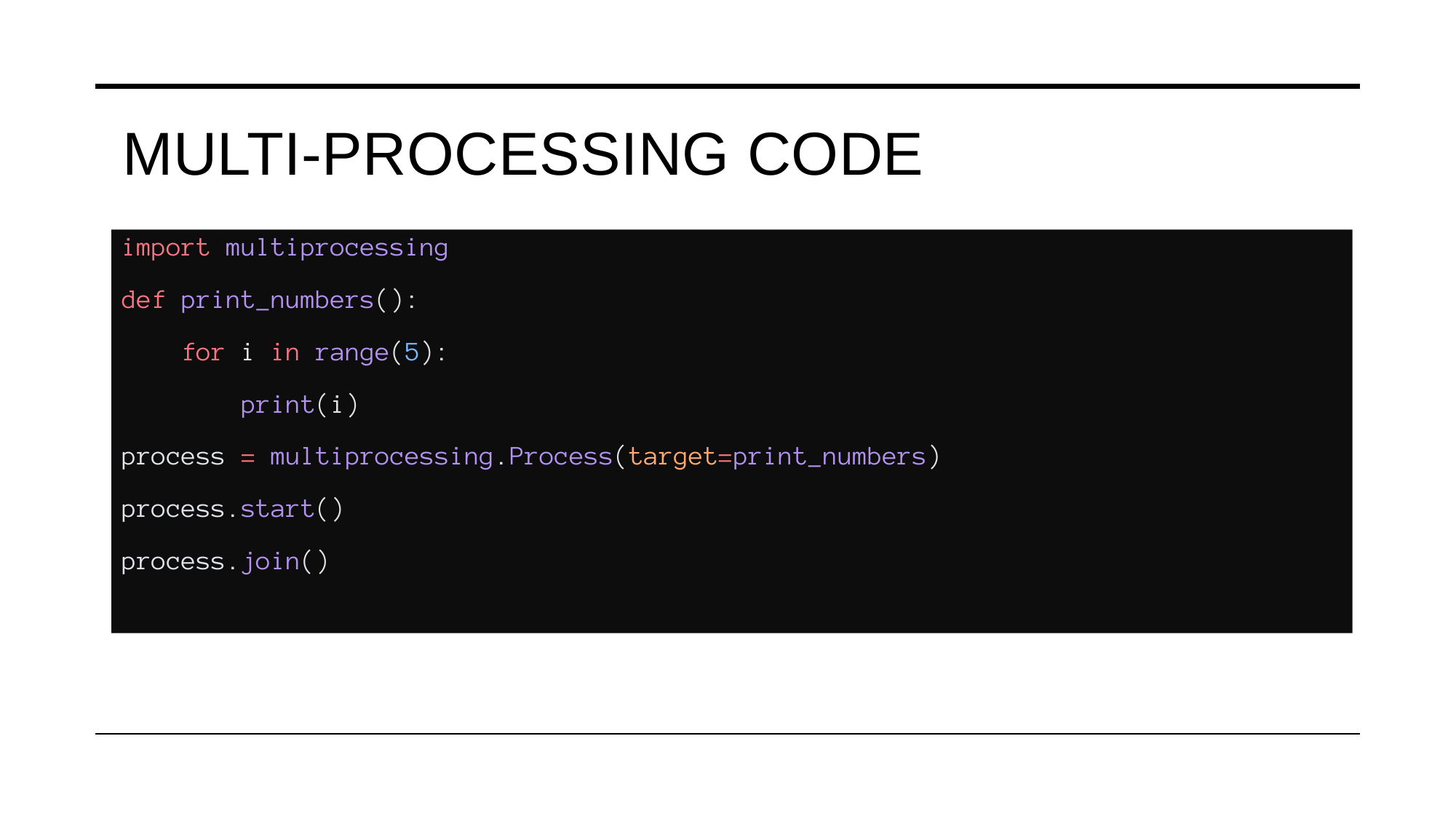

# Multi-processing Code
import multiprocessing
def print_numbers():
    for i in range(5):

        print(i)
process = multiprocessing.Process(target=print_numbers)
process.start()
process.join()